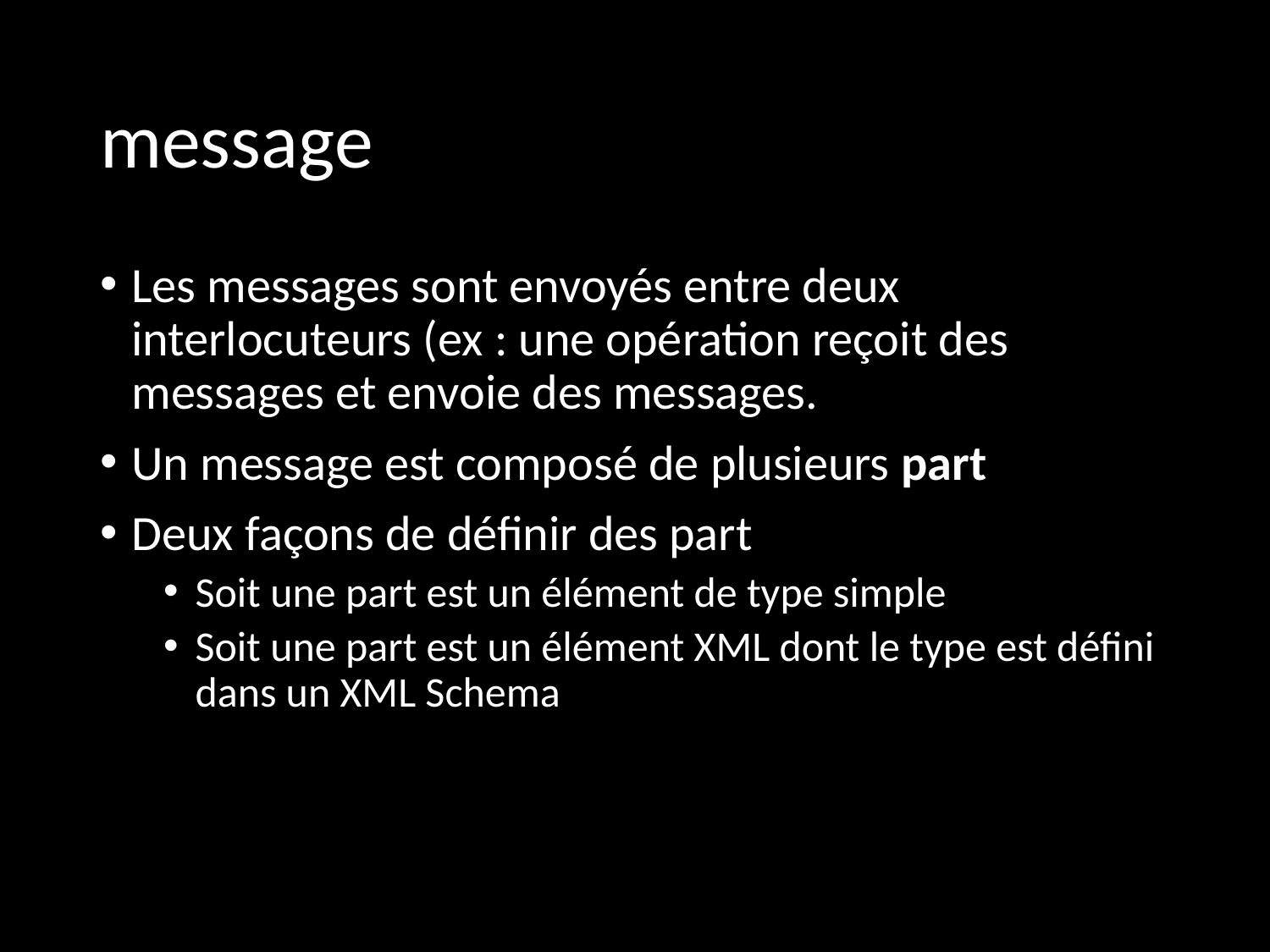

# message
Les messages sont envoyés entre deux interlocuteurs (ex : une opération reçoit des messages et envoie des messages.
Un message est composé de plusieurs part
Deux façons de définir des part
Soit une part est un élément de type simple
Soit une part est un élément XML dont le type est défini dans un XML Schema